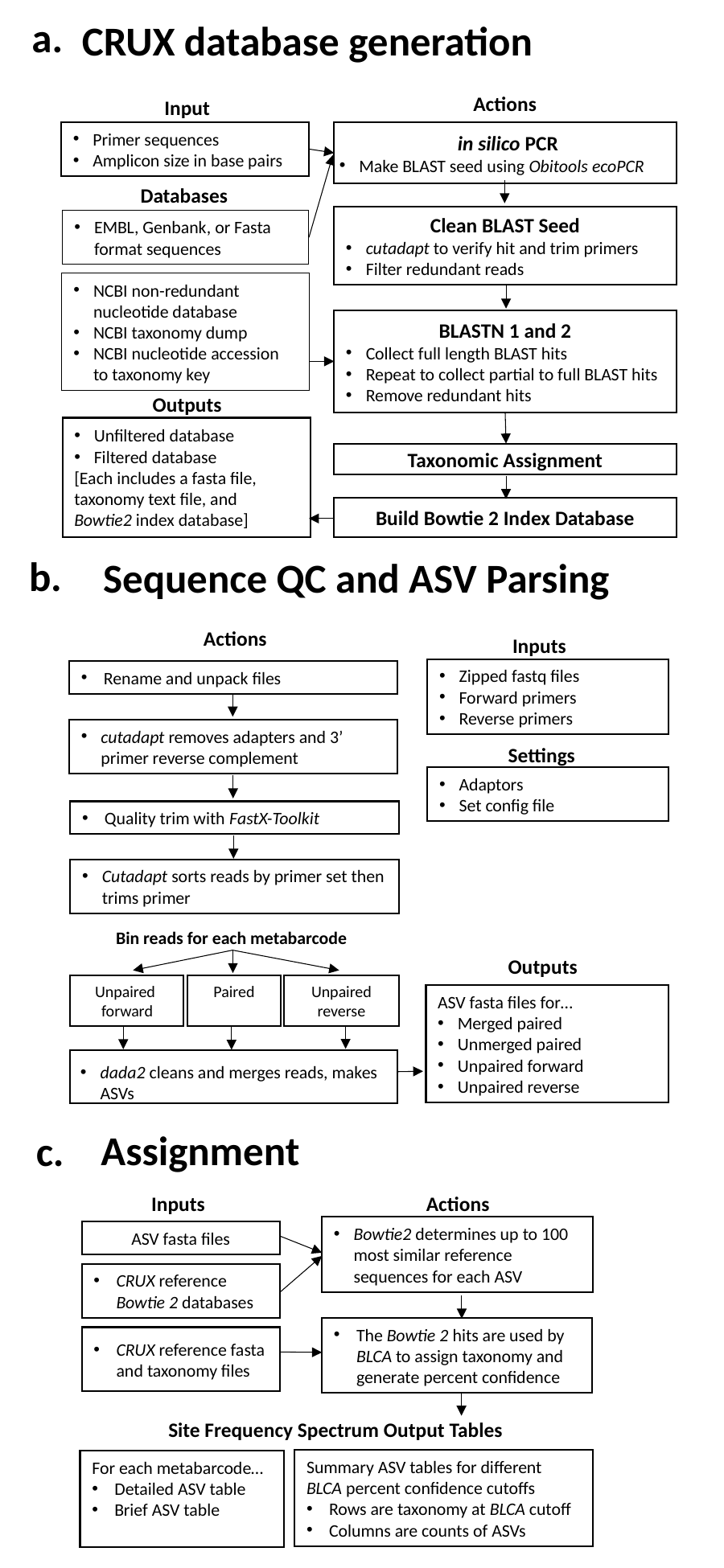

a.
CRUX database generation
Actions
Input

Primer sequences
Amplicon size in base pairs
in silico PCR
Make BLAST seed using Obitools ecoPCR
Databases
Clean BLAST Seed
cutadapt to verify hit and trim primers
Filter redundant reads
EMBL, Genbank, or Fasta format sequences
NCBI non-redundant nucleotide database
NCBI taxonomy dump
NCBI nucleotide accession to taxonomy key
BLASTN 1 and 2
Collect full length BLAST hits
Repeat to collect partial to full BLAST hits
Remove redundant hits
Outputs
Unfiltered database
Filtered database
[Each includes a fasta file, taxonomy text file, and Bowtie2 index database]
Taxonomic Assignment
Build Bowtie 2 Index Database
b.
Sequence QC and ASV Parsing
Actions
Inputs
Zipped fastq files
Forward primers
Reverse primers
Rename and unpack files
cutadapt removes adapters and 3’ primer reverse complement
Settings
Adaptors
Set config file
Quality trim with FastX-Toolkit
Cutadapt sorts reads by primer set then trims primer
Bin reads for each metabarcode
Outputs
Unpaired reverse
Paired

Unpaired  forward
ASV fasta files for…
Merged paired
Unmerged paired
Unpaired forward
Unpaired reverse
dada2 cleans and merges reads, makes ASVs
Assignment
Inputs
Actions
Bowtie2 determines up to 100 most similar reference sequences for each ASV
ASV fasta files
CRUX reference Bowtie 2 databases
The Bowtie 2 hits are used by BLCA to assign taxonomy and generate percent confidence
CRUX reference fasta and taxonomy files
Site Frequency Spectrum Output Tables
Summary ASV tables for different BLCA percent confidence cutoffs
Rows are taxonomy at BLCA cutoff
Columns are counts of ASVs
For each metabarcode…
Detailed ASV table
Brief ASV table

c.